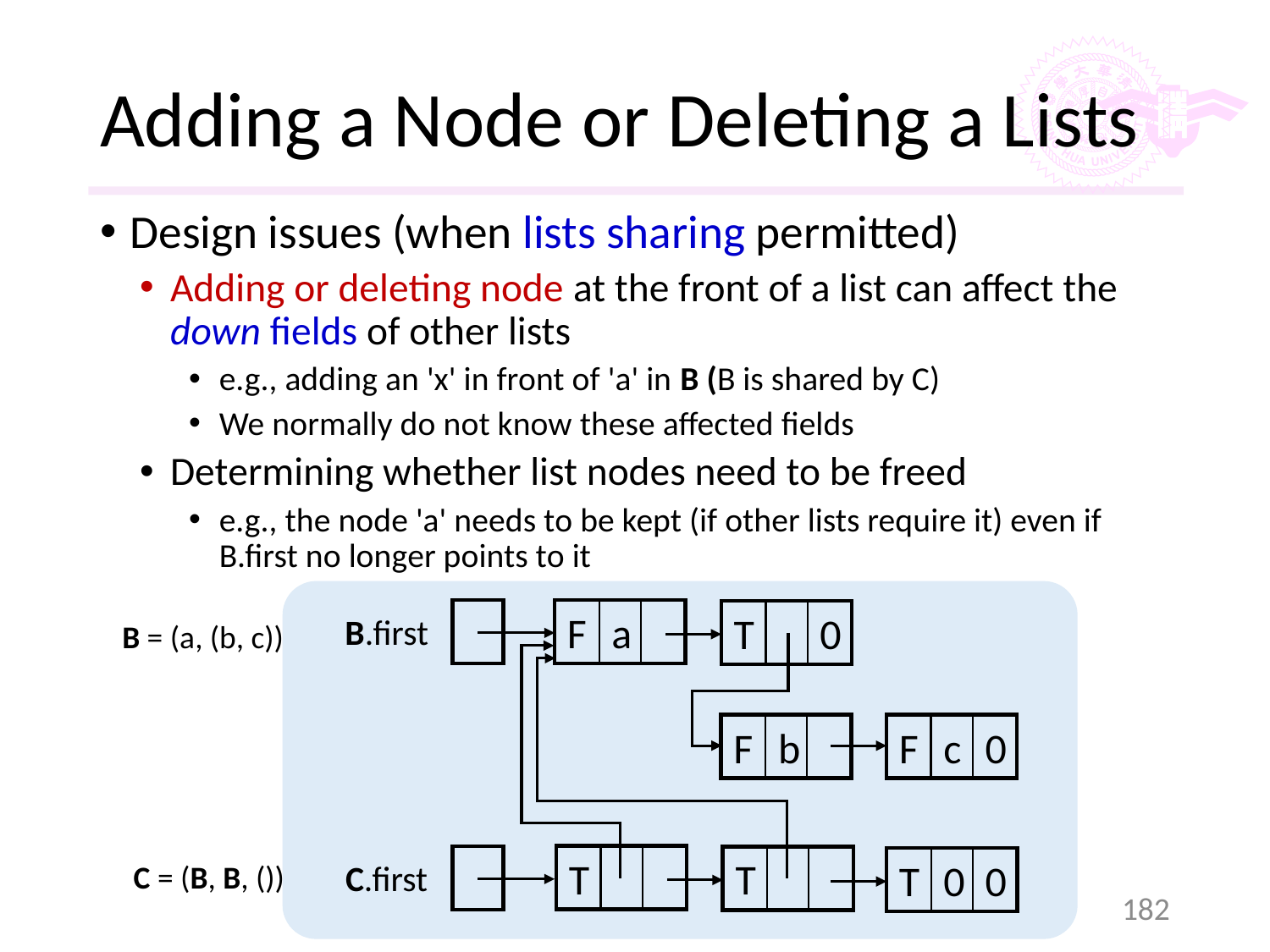

# Adding a Node or Deleting a Lists
Design issues (when lists sharing permitted)
Adding or deleting node at the front of a list can affect the down fields of other lists
e.g., adding an 'x' in front of 'a' in B (B is shared by C)
We normally do not know these affected fields
Determining whether list nodes need to be freed
e.g., the node 'a' needs to be kept (if other lists require it) even if B.first no longer points to it

F

a

T

0
B.first
B = (a, (b, c))

F

b

F

c
0
T

T

T

0
0
C.first
C = (B, B, ())
182